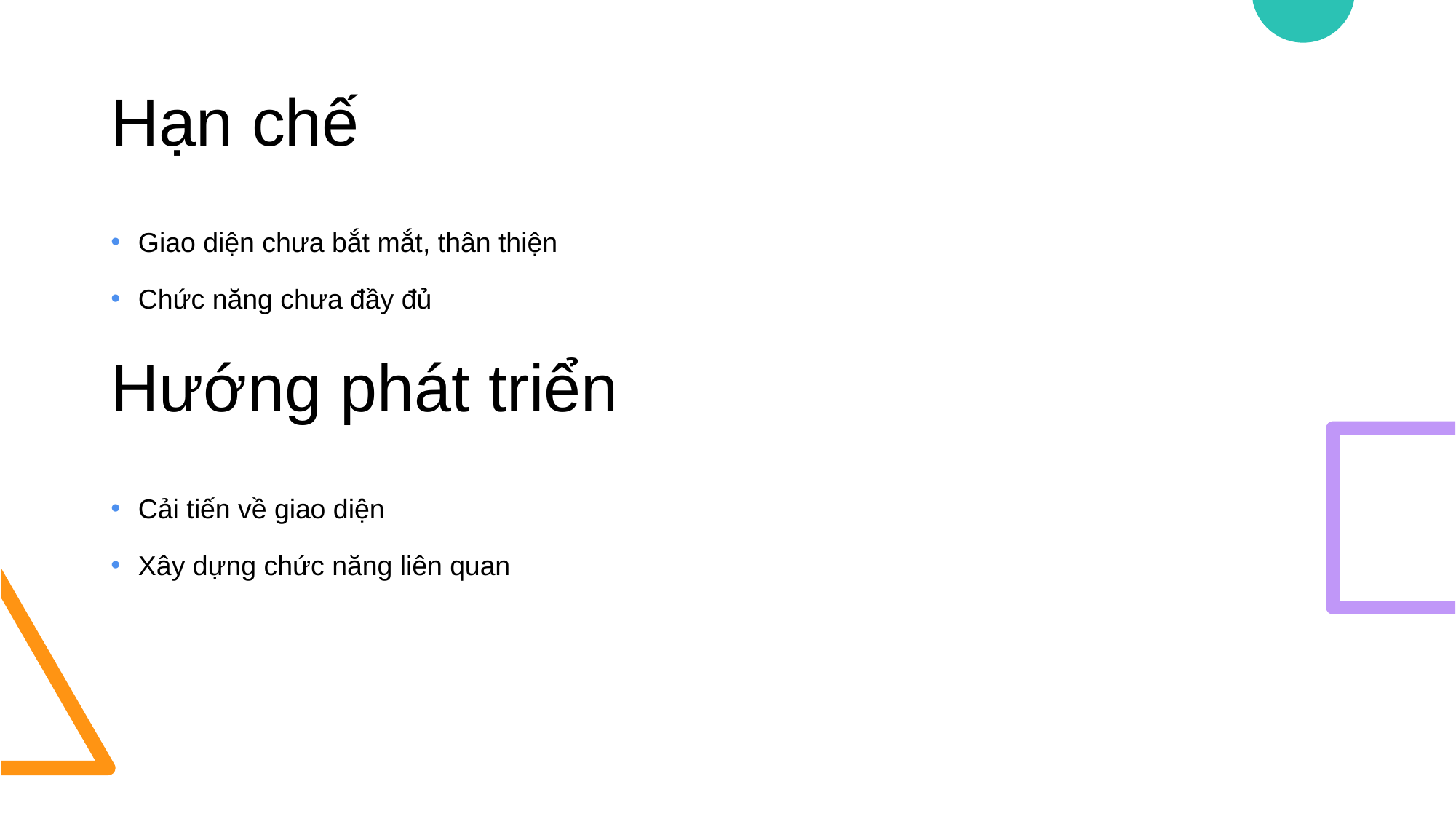

# Hạn chế
Giao diện chưa bắt mắt, thân thiện
Chức năng chưa đầy đủ
Hướng phát triển
Cải tiến về giao diện
Xây dựng chức năng liên quan